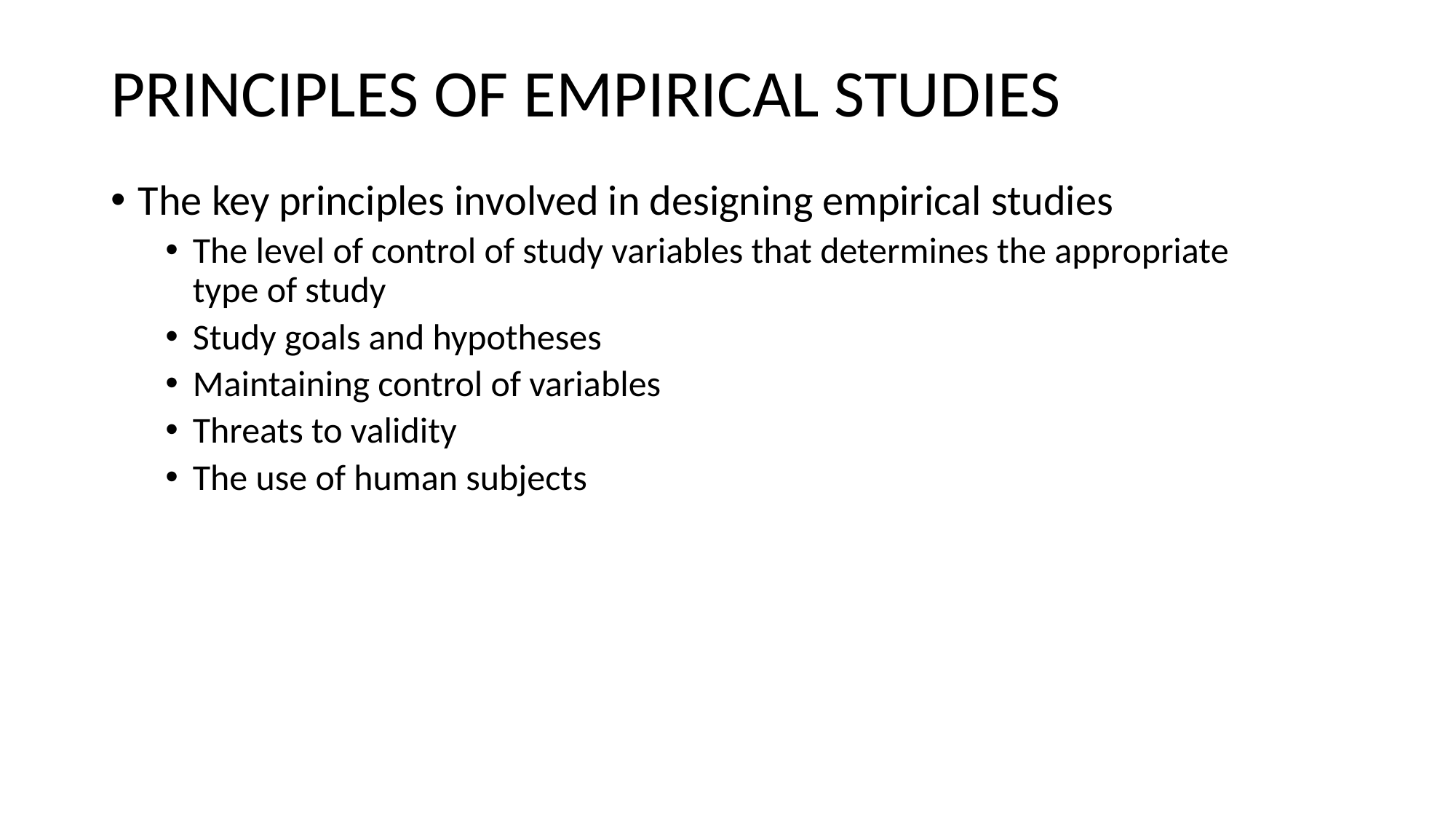

# PRINCIPLES OF EMPIRICAL STUDIES
The key principles involved in designing empirical studies
The level of control of study variables that determines the appropriate type of study
Study goals and hypotheses
Maintaining control of variables
Threats to validity
The use of human subjects